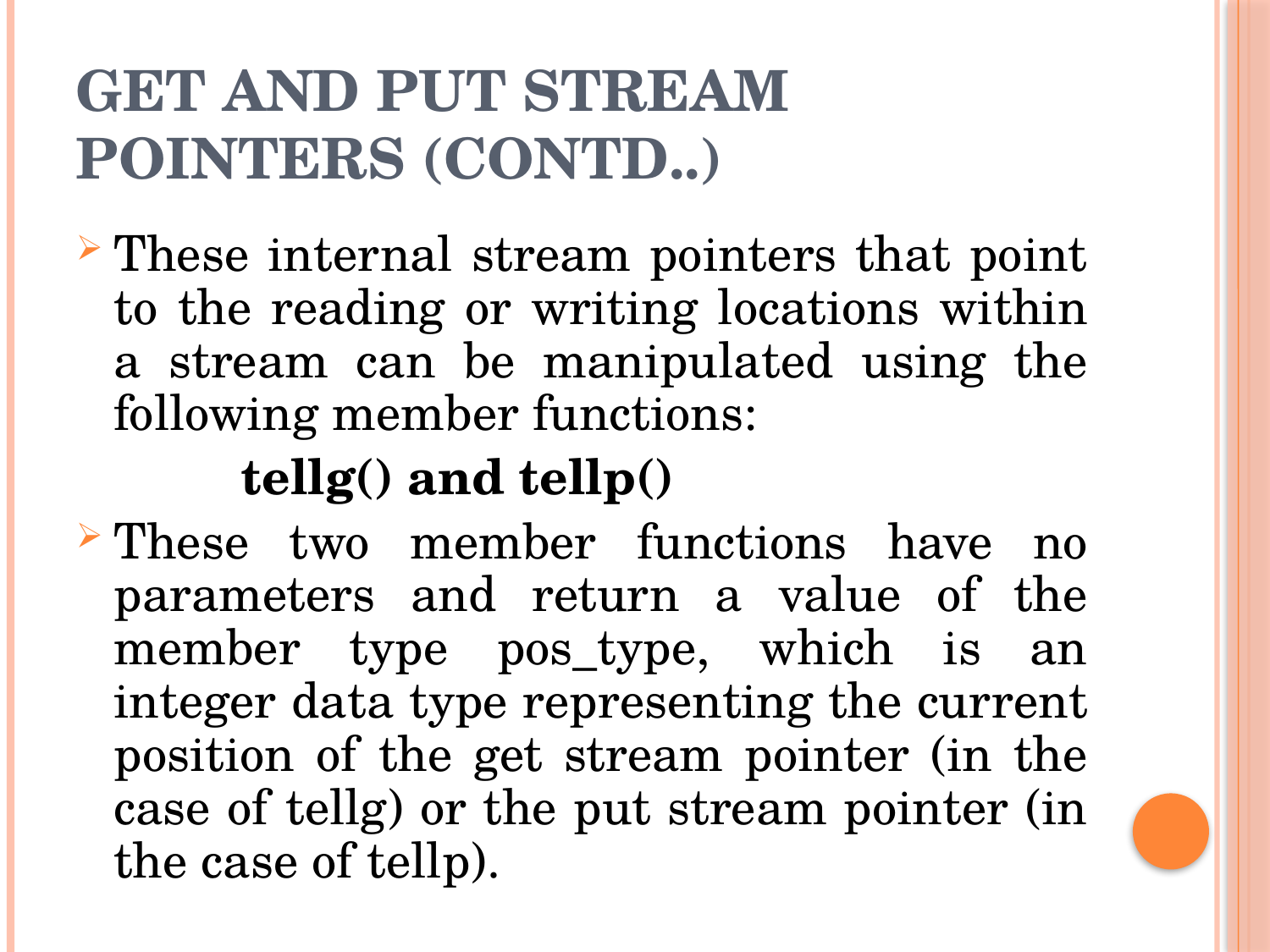

# get and put stream pointers (contd..)
These internal stream pointers that point to the reading or writing locations within a stream can be manipulated using the following member functions:
		tellg() and tellp()
These two member functions have no parameters and return a value of the member type pos_type, which is an integer data type representing the current position of the get stream pointer (in the case of tellg) or the put stream pointer (in the case of tellp).